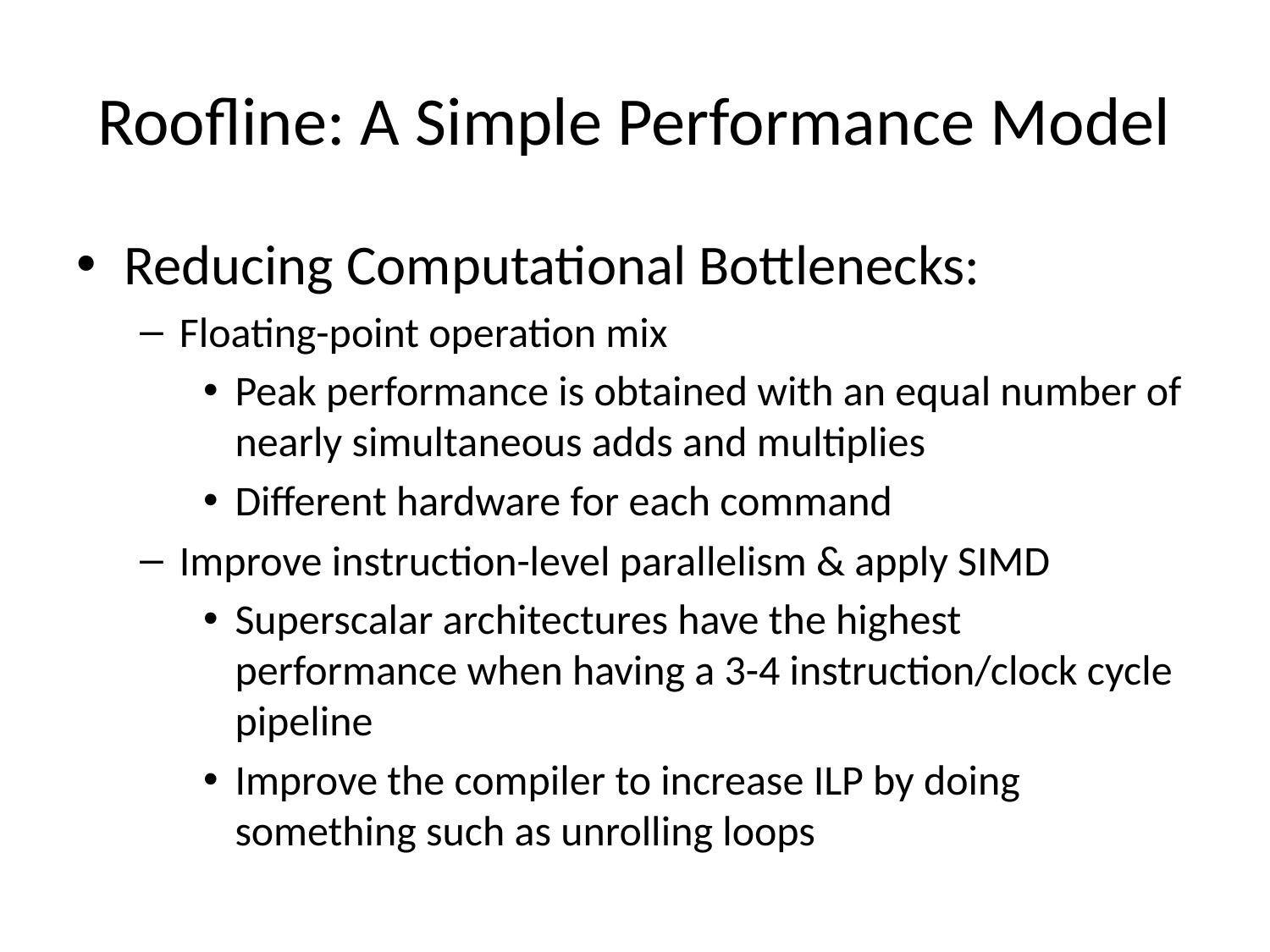

# Roofline: A Simple Performance Model
Reducing Computational Bottlenecks:
Floating-point operation mix
Peak performance is obtained with an equal number of nearly simultaneous adds and multiplies
Different hardware for each command
Improve instruction-level parallelism & apply SIMD
Superscalar architectures have the highest performance when having a 3-4 instruction/clock cycle pipeline
Improve the compiler to increase ILP by doing something such as unrolling loops